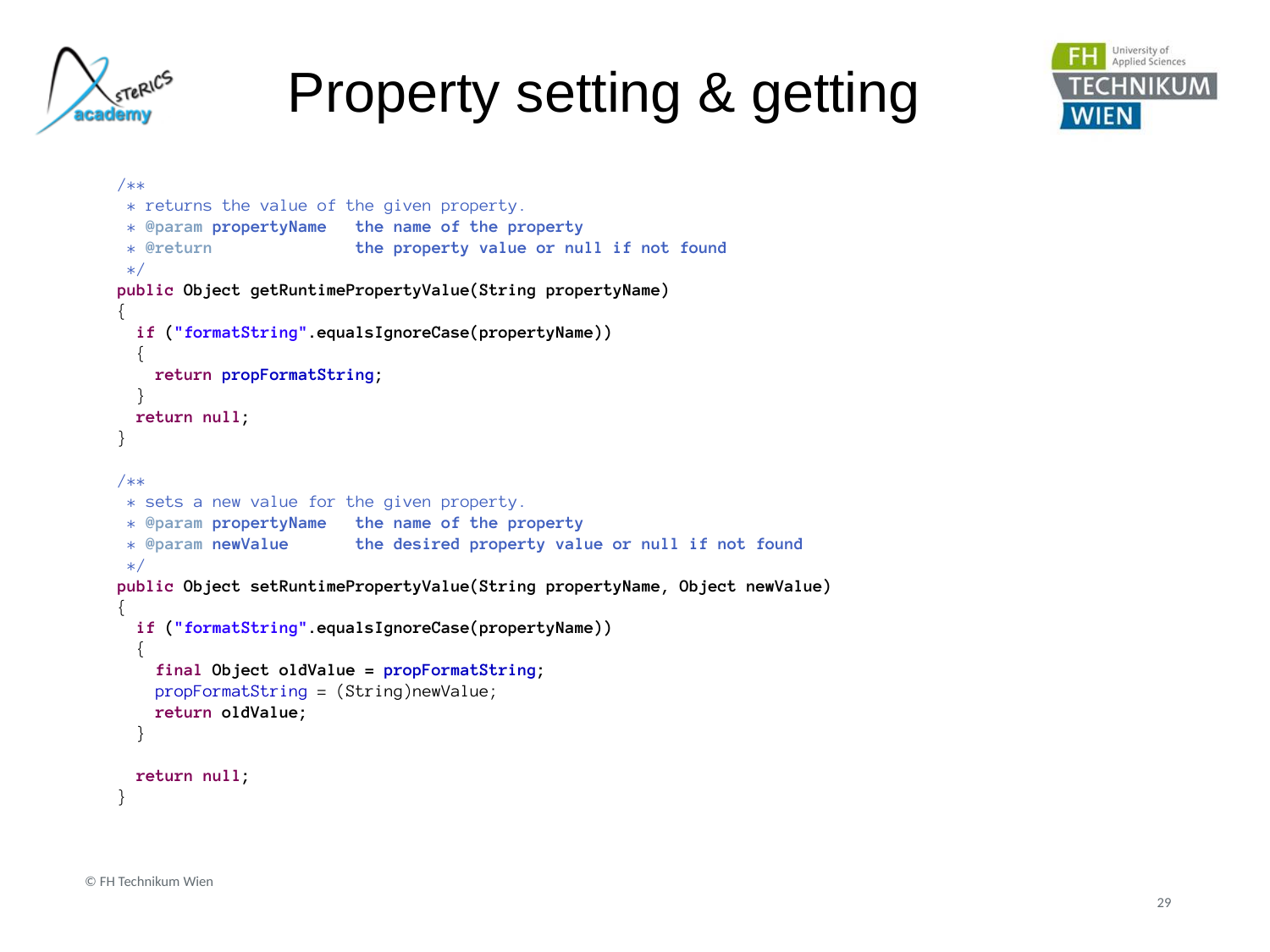

# Property setting & getting
/**
 * returns the value of the given property.
 * @param propertyName   the name of the property
 * @return               the property value or null if not found
 */
public Object getRuntimePropertyValue(String propertyName)
{
  if ("formatString".equalsIgnoreCase(propertyName))
  {
    return propFormatString;
  }
  return null;
}

/**
 * sets a new value for the given property.
 * @param propertyName   the name of the property
 * @param newValue       the desired property value or null if not found
 */
public Object setRuntimePropertyValue(String propertyName, Object newValue)
{
  if ("formatString".equalsIgnoreCase(propertyName))
  {
    final Object oldValue = propFormatString;
    propFormatString = (String)newValue;
    return oldValue;
  }

  return null;
}
© FH Technikum Wien

29